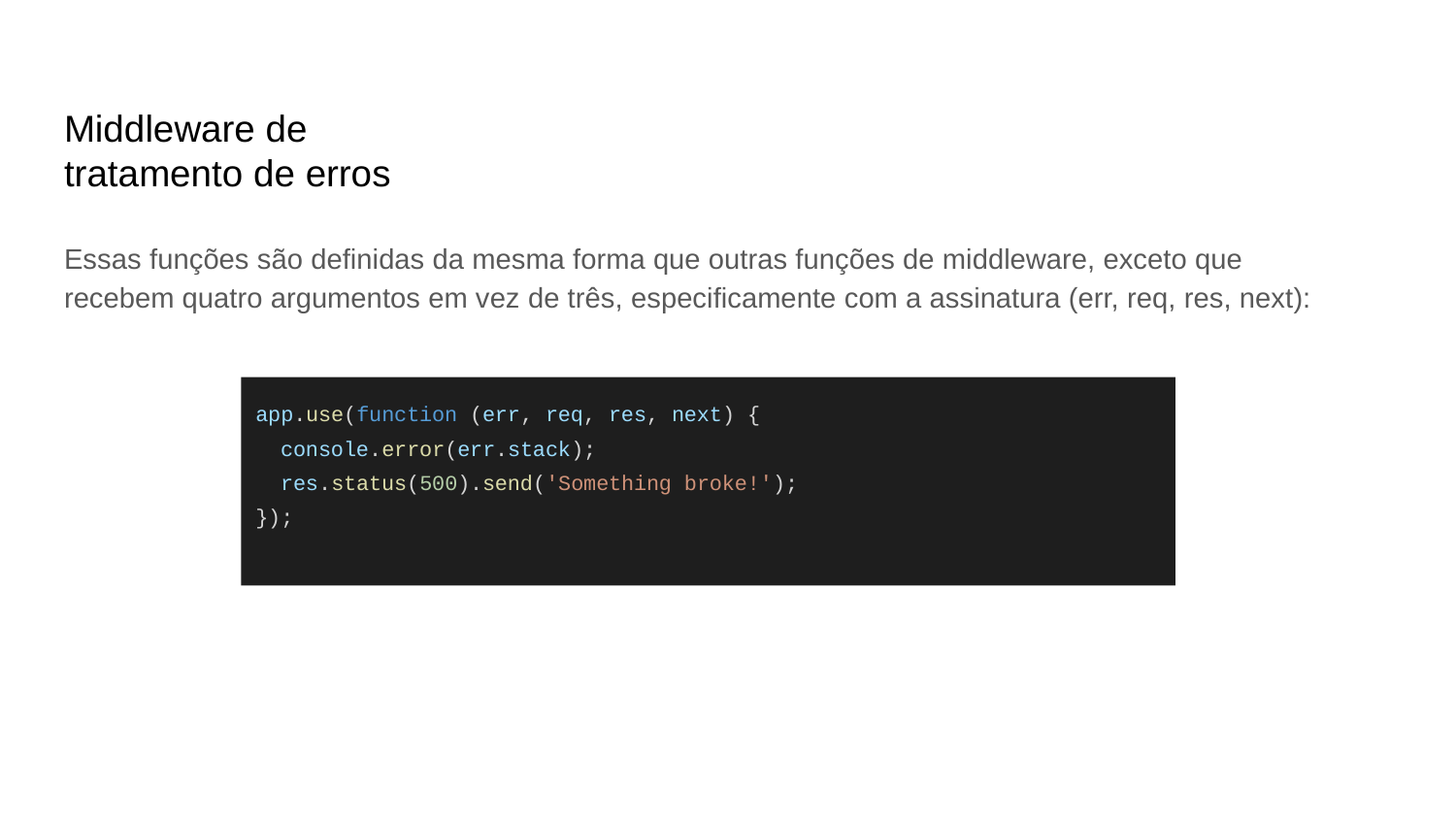

# Middleware de tratamento de erros
Essas funções são definidas da mesma forma que outras funções de middleware, exceto que recebem quatro argumentos em vez de três, especificamente com a assinatura (err, req, res, next):

app.use(function (err, req, res, next) {
  console.error(err.stack);
  res.status(500).send('Something broke!');
});